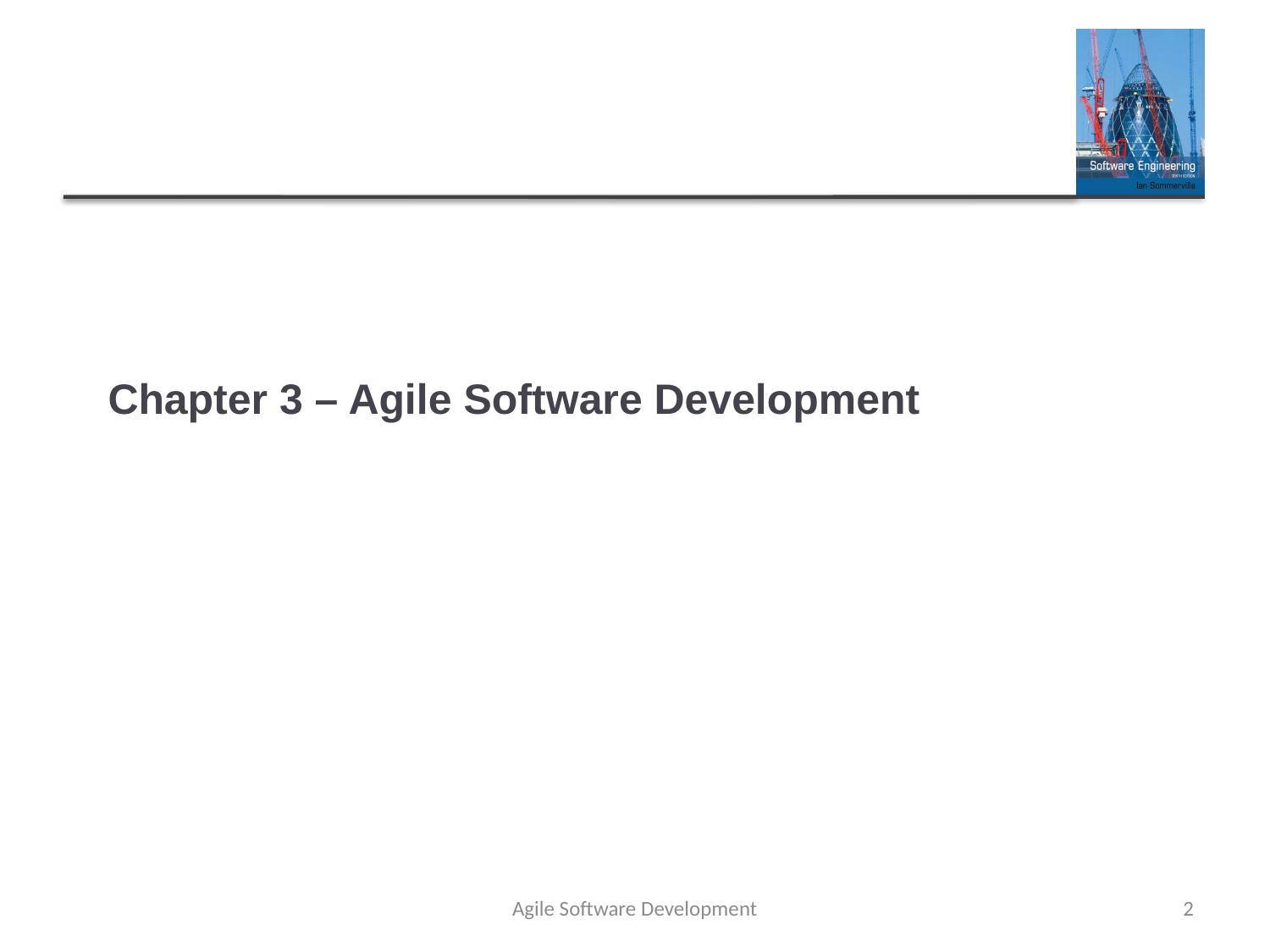

# Chapter 3 – Agile Software Development
Agile Software Development
2